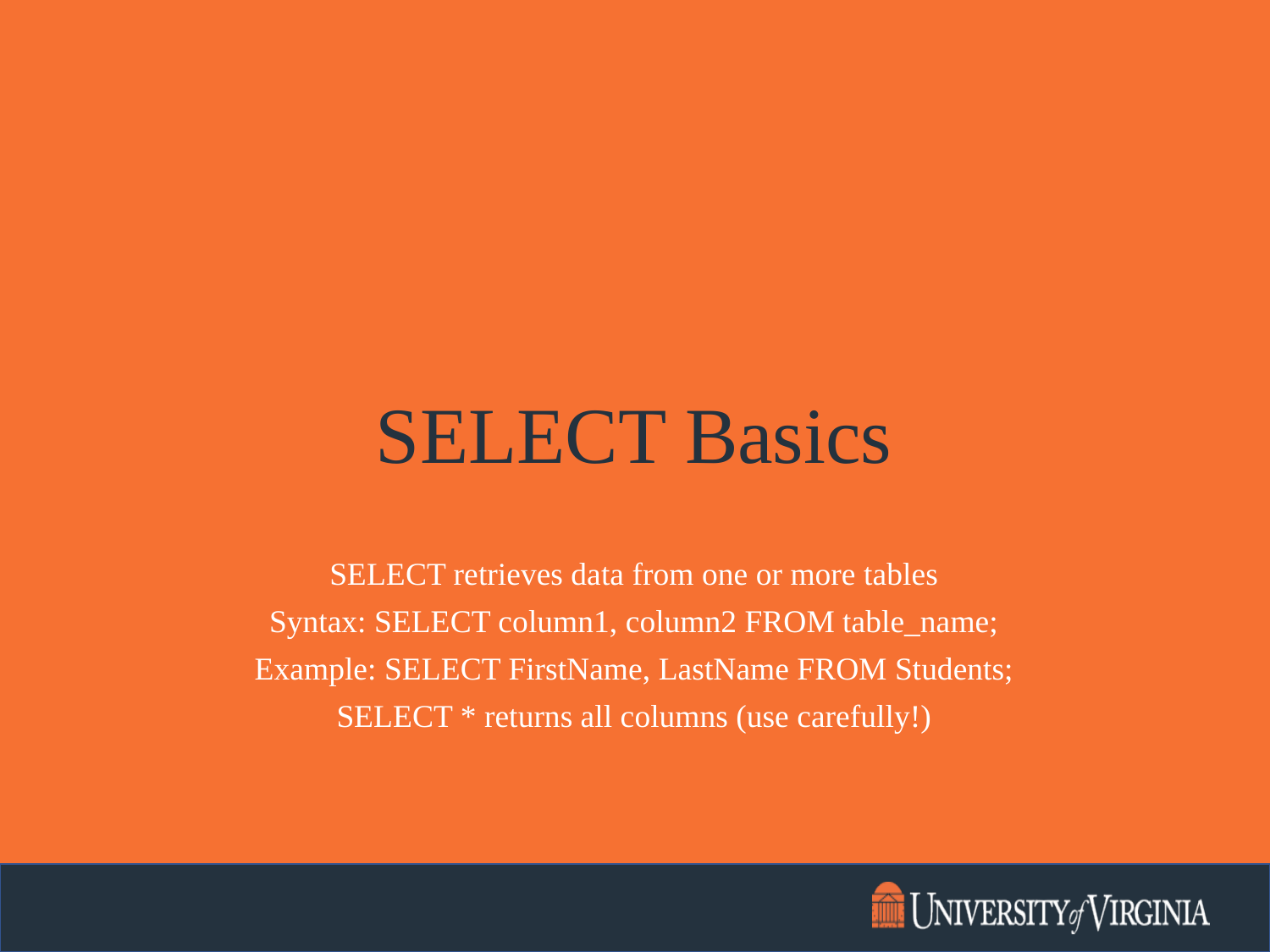

# SELECT Basics

SELECT retrieves data from one or more tables
Syntax: SELECT column1, column2 FROM table_name;
Example: SELECT FirstName, LastName FROM Students;
SELECT * returns all columns (use carefully!)